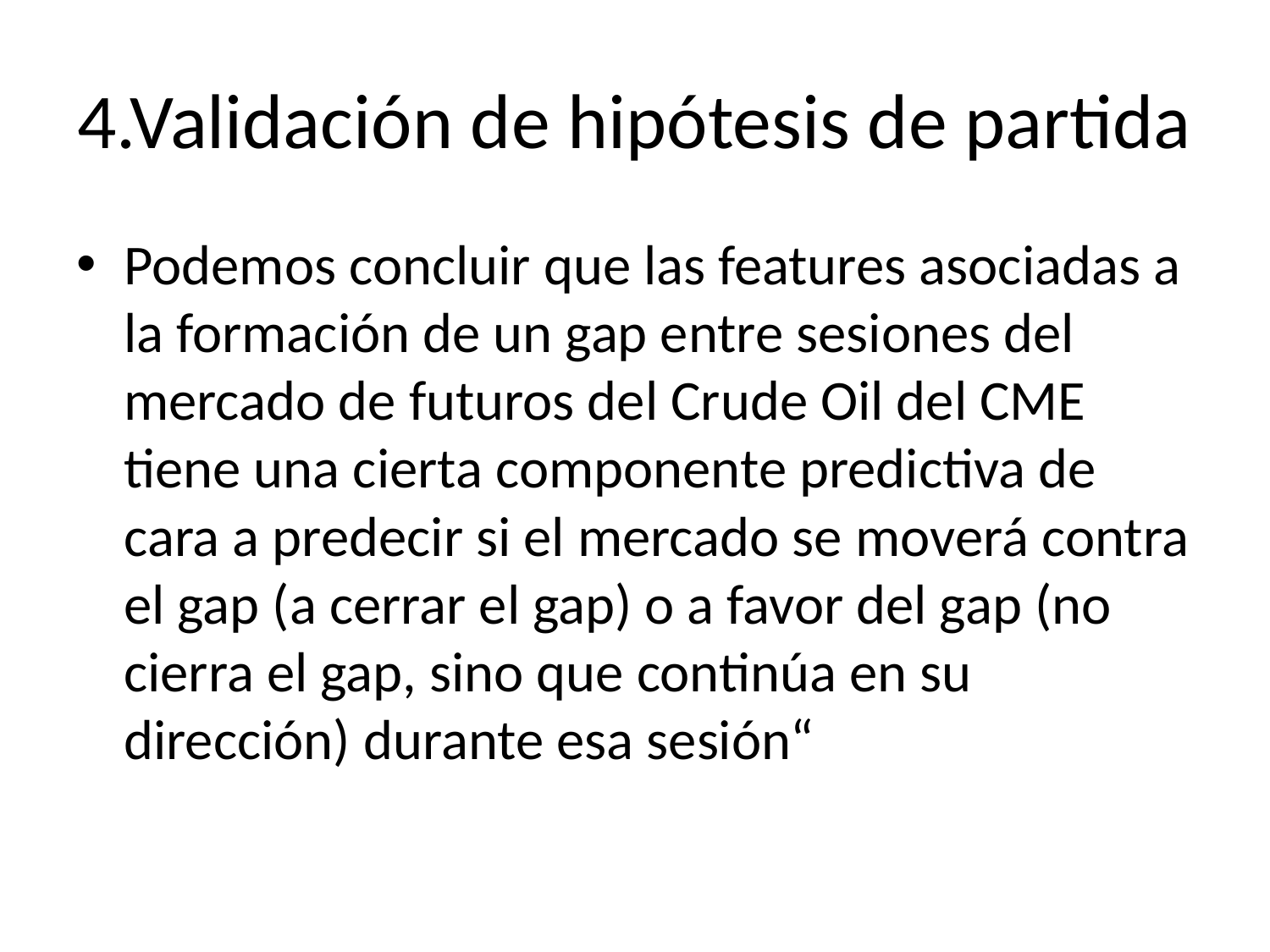

# 4.Validación de hipótesis de partida
Podemos concluir que las features asociadas a la formación de un gap entre sesiones del mercado de futuros del Crude Oil del CME tiene una cierta componente predictiva de cara a predecir si el mercado se moverá contra el gap (a cerrar el gap) o a favor del gap (no cierra el gap, sino que continúa en su dirección) durante esa sesión“